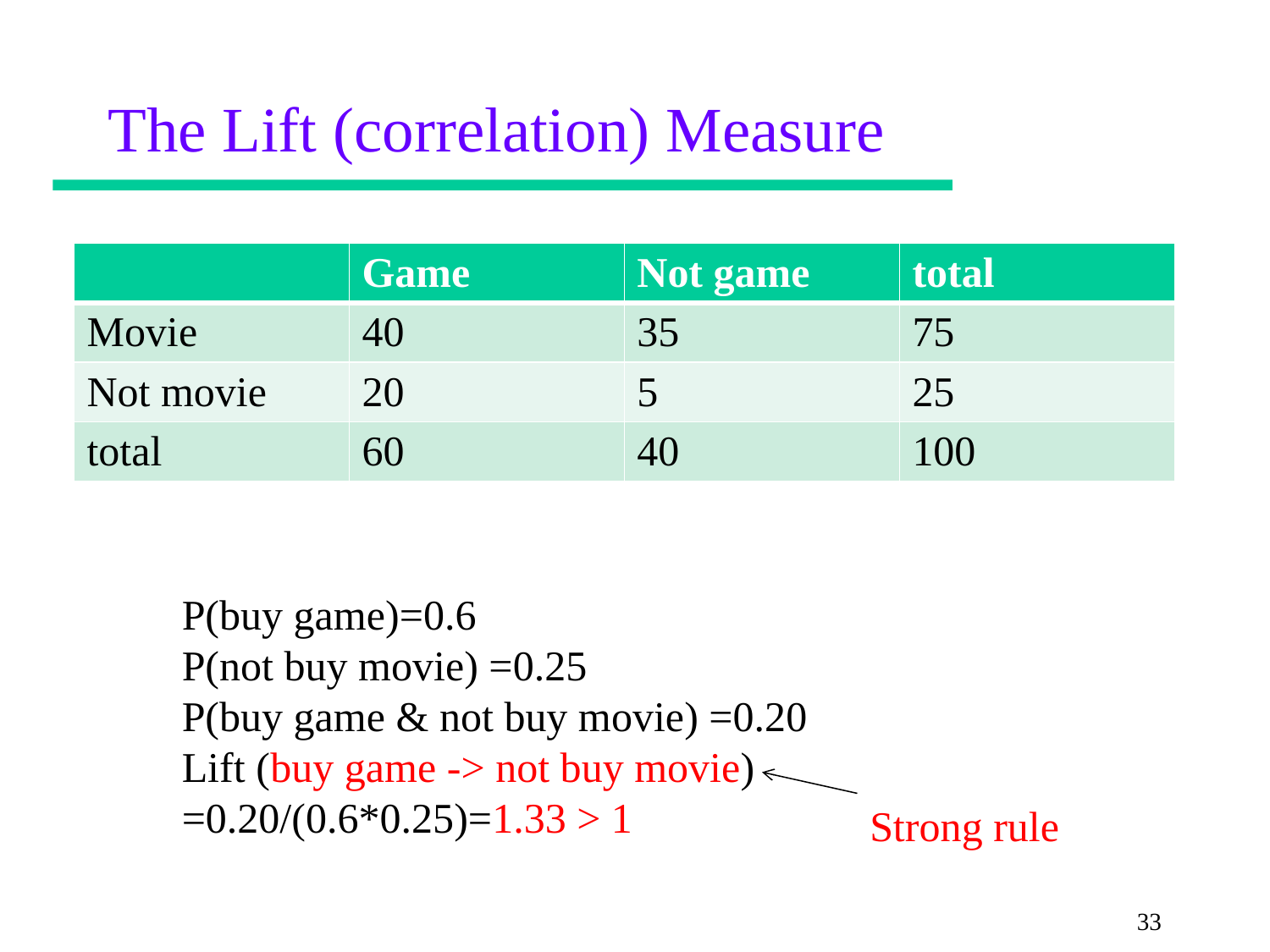

# The Lift (correlation) Measure
|  | Game | Not game | total |
| --- | --- | --- | --- |
| Movie | 40 | 35 | 75 |
| Not movie | 20 | 5 | 25 |
| total | 60 | 40 | 100 |
P(buy game)=0.6
P(not buy movie) =0.25
P(buy game & not buy movie) =0.20
Lift (buy game -> not buy movie)
=0.20/(0.6*0.25)=1.33 > 1
Strong rule
33